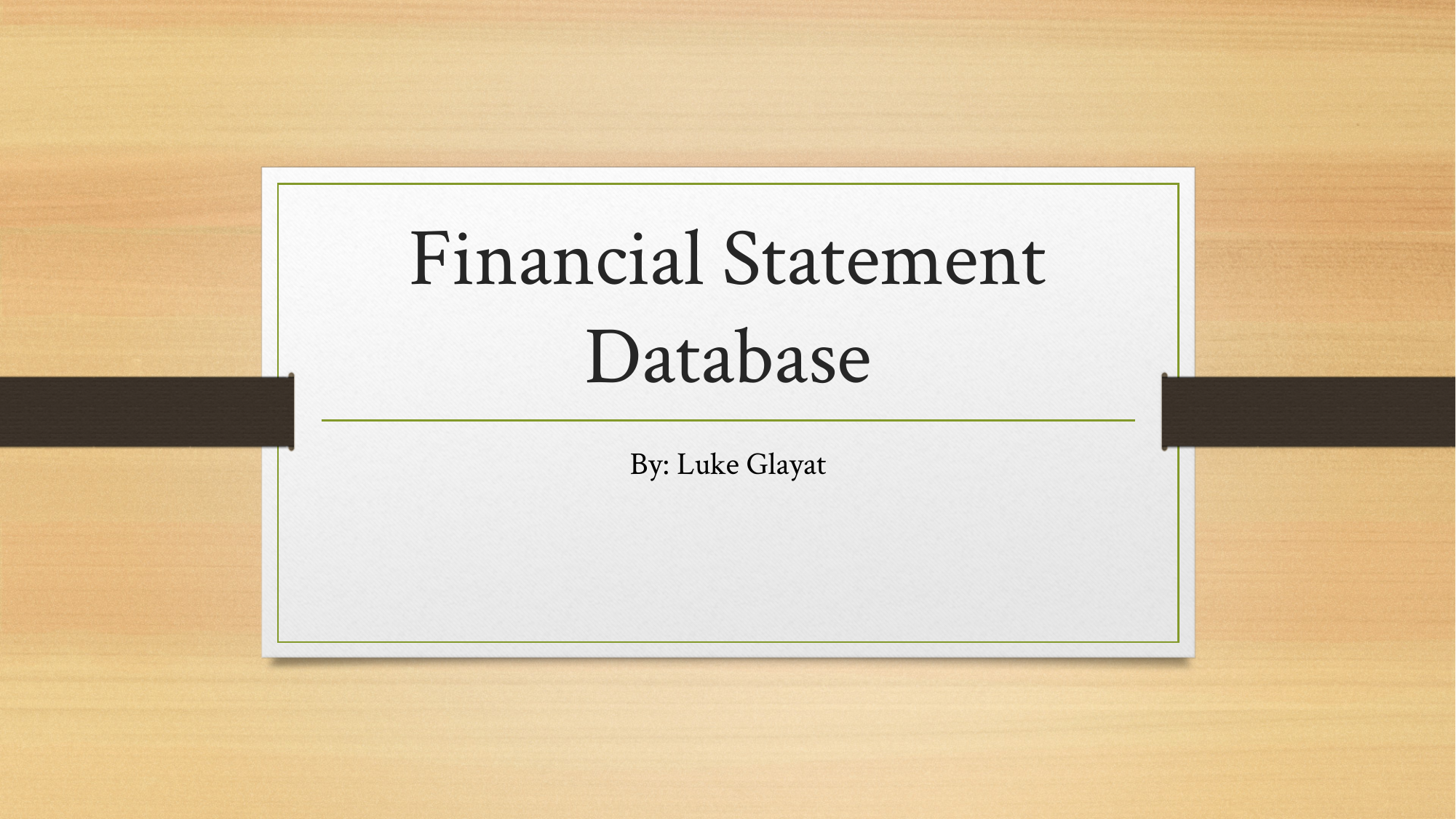

# Financial Statement Database
By: Luke Glayat